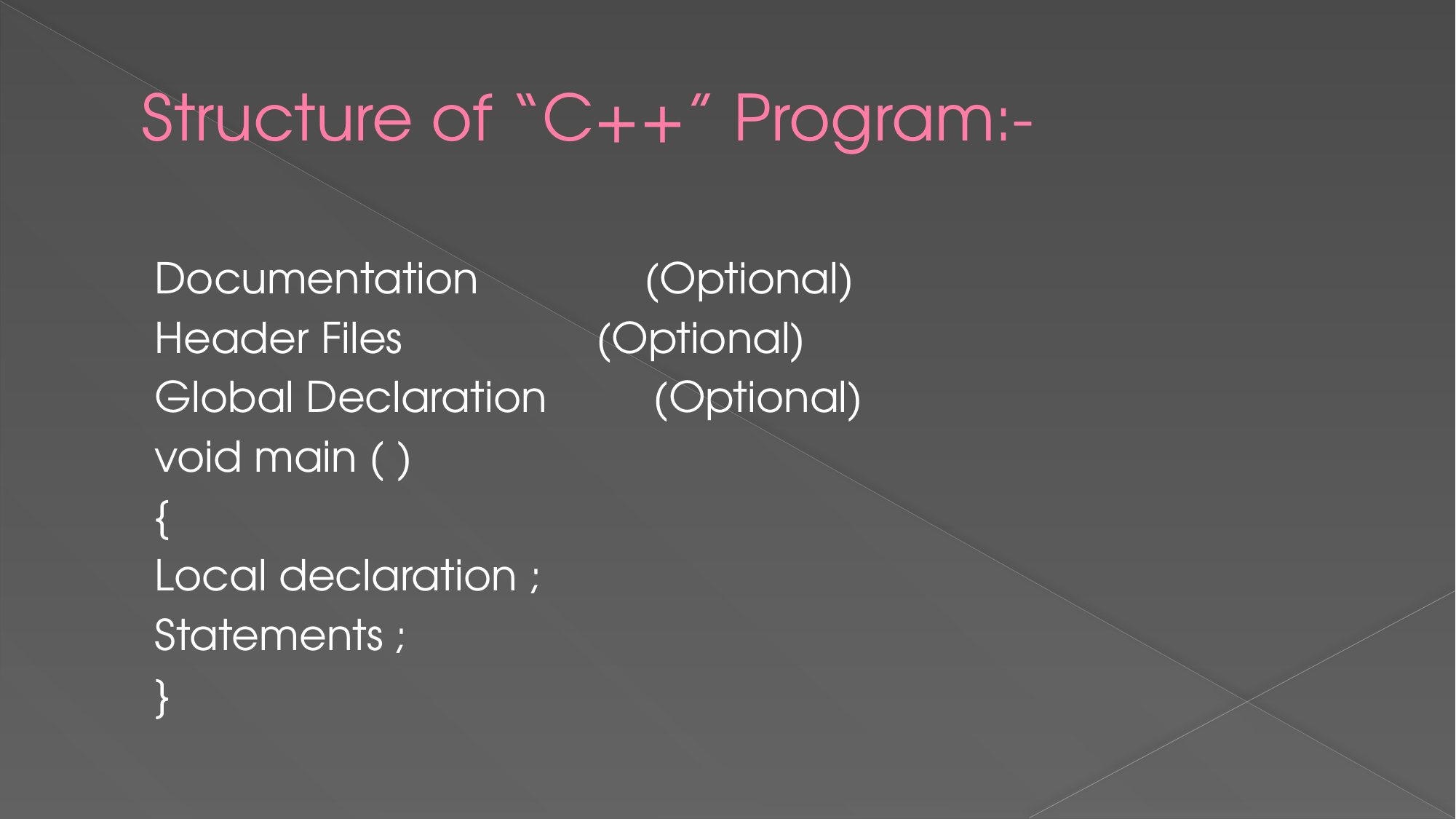

# Structure of “C++” Program:-
Documentation              (Optional)
Header Files	               (Optional)
Global Declaration         (Optional)
void main ( )
{
Local declaration ;
Statements ;
}